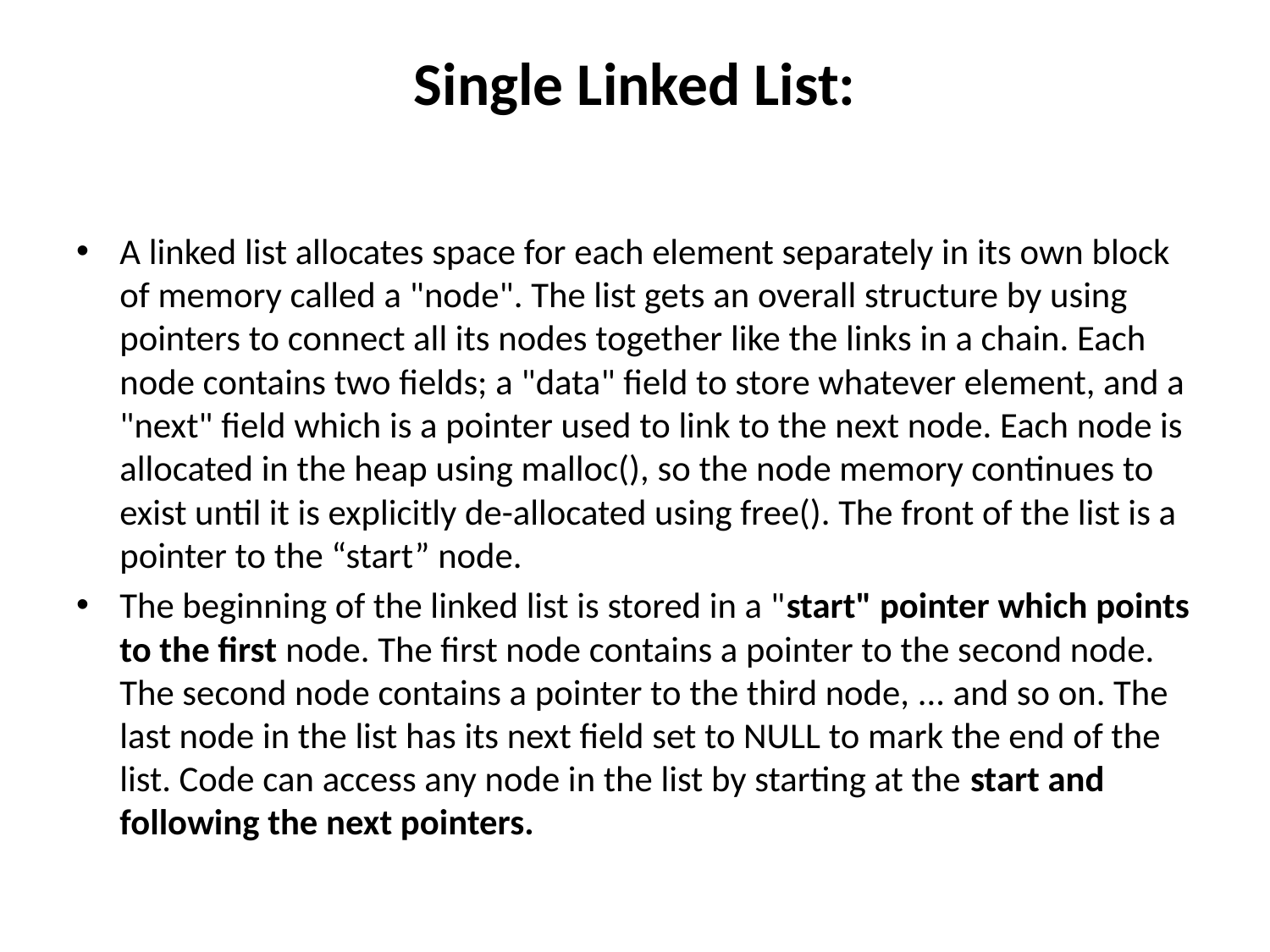

# Single Linked List:
A linked list allocates space for each element separately in its own block of memory called a "node". The list gets an overall structure by using pointers to connect all its nodes together like the links in a chain. Each node contains two fields; a "data" field to store whatever element, and a "next" field which is a pointer used to link to the next node. Each node is allocated in the heap using malloc(), so the node memory continues to exist until it is explicitly de-allocated using free(). The front of the list is a pointer to the “start” node.
The beginning of the linked list is stored in a "start" pointer which points to the first node. The first node contains a pointer to the second node. The second node contains a pointer to the third node, ... and so on. The last node in the list has its next field set to NULL to mark the end of the list. Code can access any node in the list by starting at the start and following the next pointers.